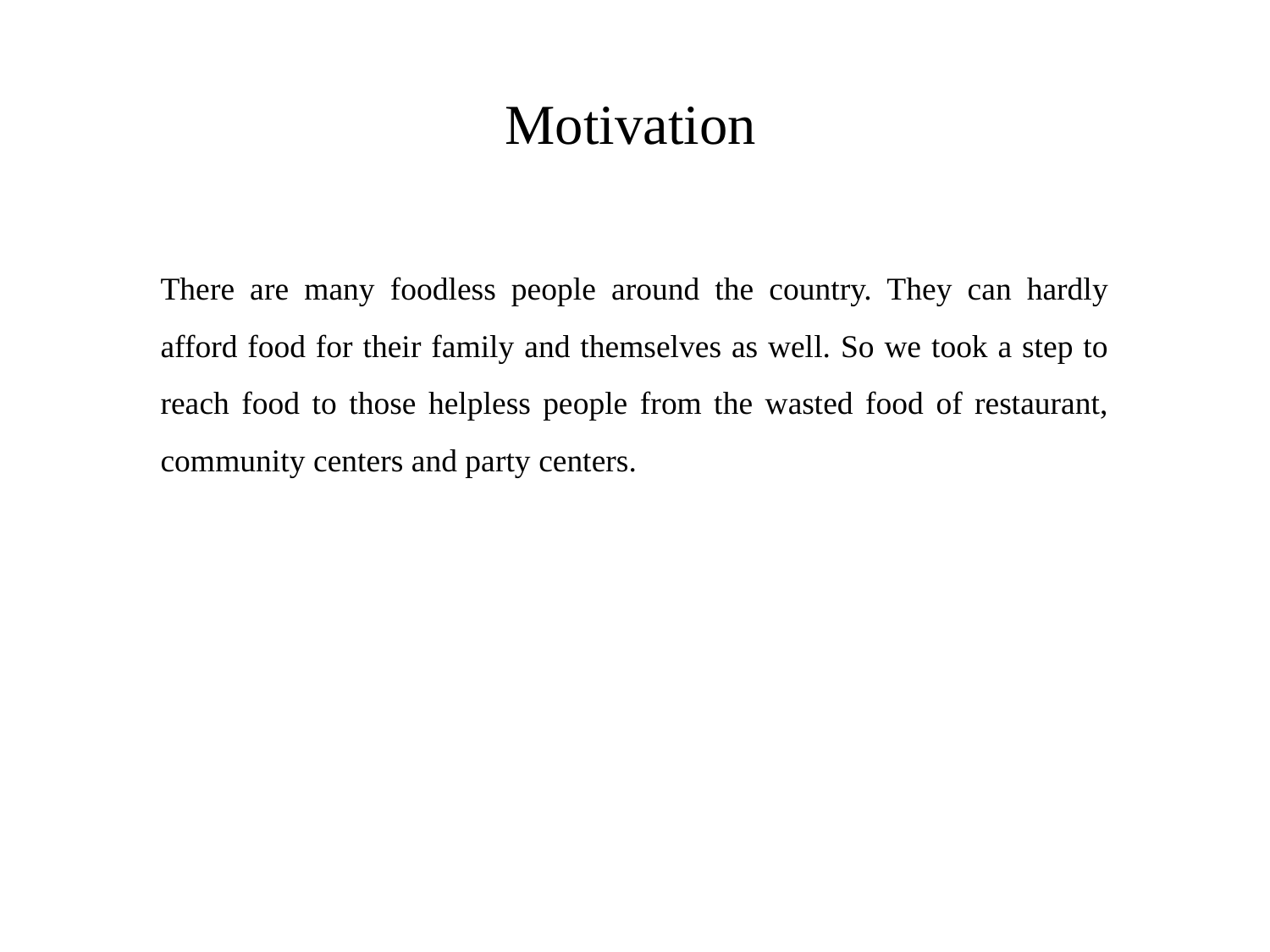

# Motivation
There are many foodless people around the country. They can hardly afford food for their family and themselves as well. So we took a step to reach food to those helpless people from the wasted food of restaurant, community centers and party centers.